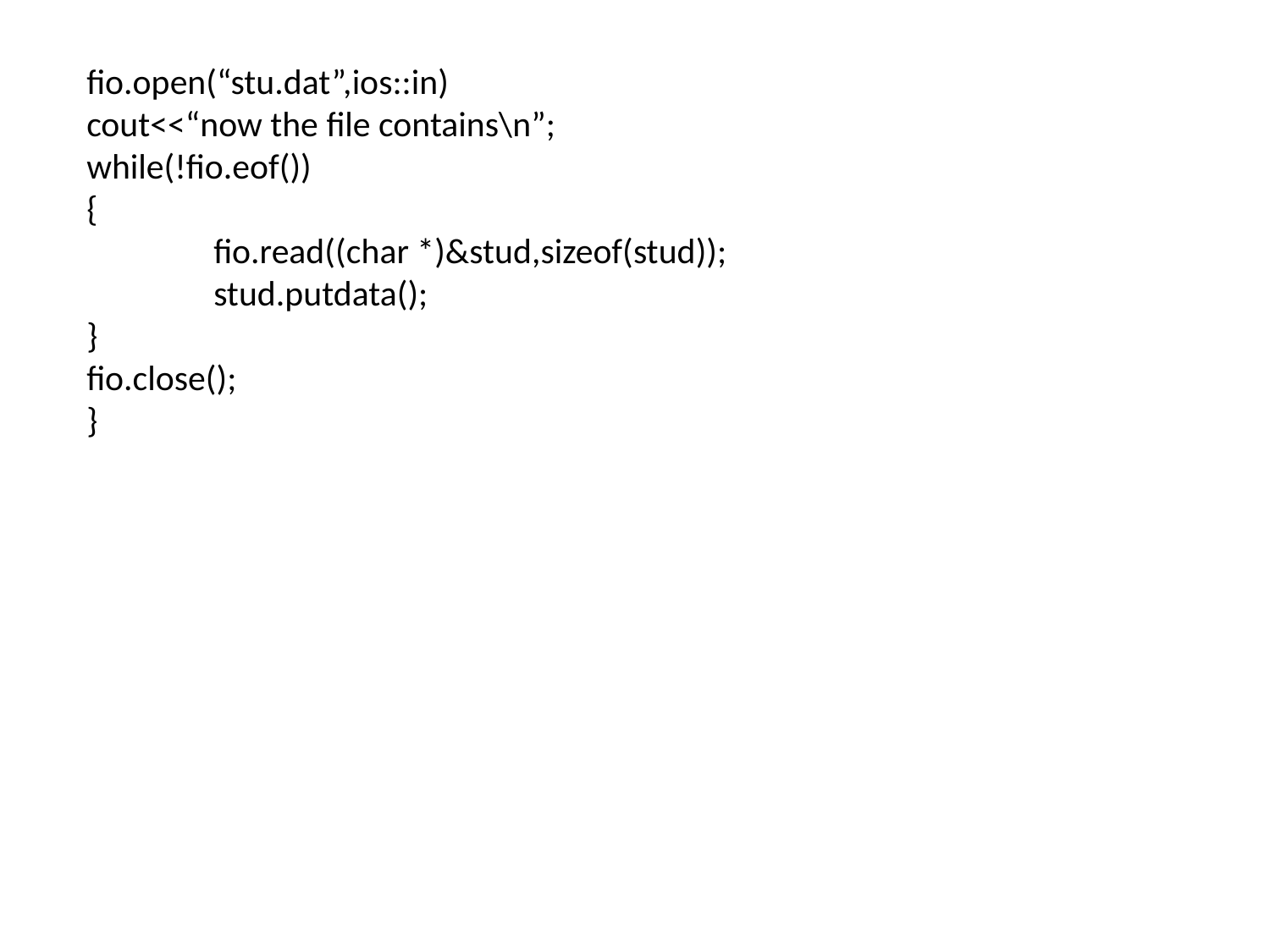

fio.open(“stu.dat”,ios::in)
cout<<“now the file contains\n”;
while(!fio.eof())
{
	fio.read((char *)&stud,sizeof(stud));
	stud.putdata();
}
fio.close();
}